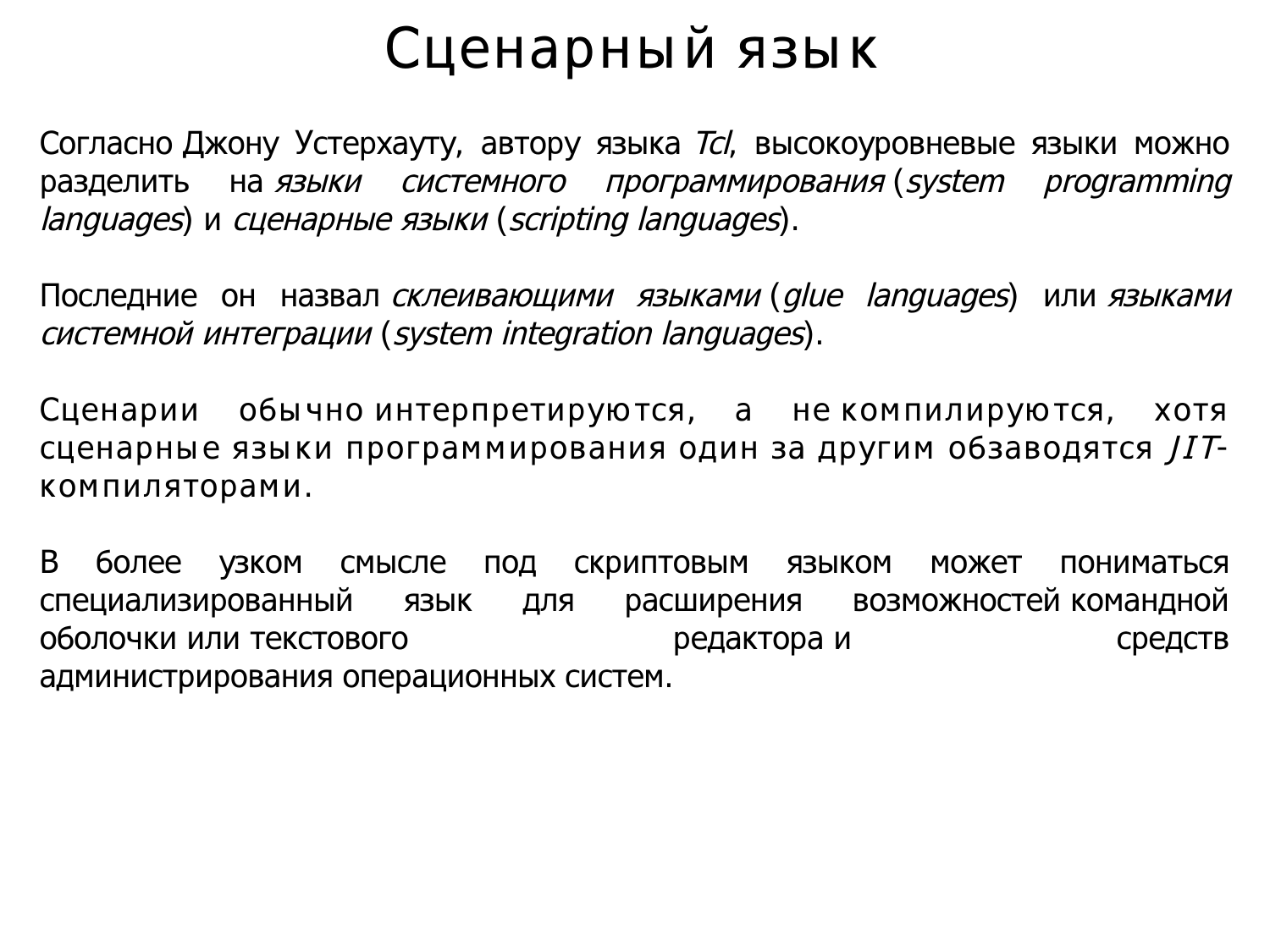

Сценарный язык
Согласно Джону Устерхауту, автору языка Tcl, высокоуровневые языки можно разделить на языки системного программирования (system programming languages) и сценарные языки (scripting languages).

Последние он назвал склеивающими языками (glue languages) или языками системной интеграции (system integration languages).

Сценарии обычно интерпретируются, а не компилируются, хотя сценарные языки программирования один за другим обзаводятся JIT-компиляторами.

В более узком смысле под скриптовым языком может пониматься специализированный язык для расширения возможностей командной оболочки или текстового редактора и средств администрирования операционных систем.